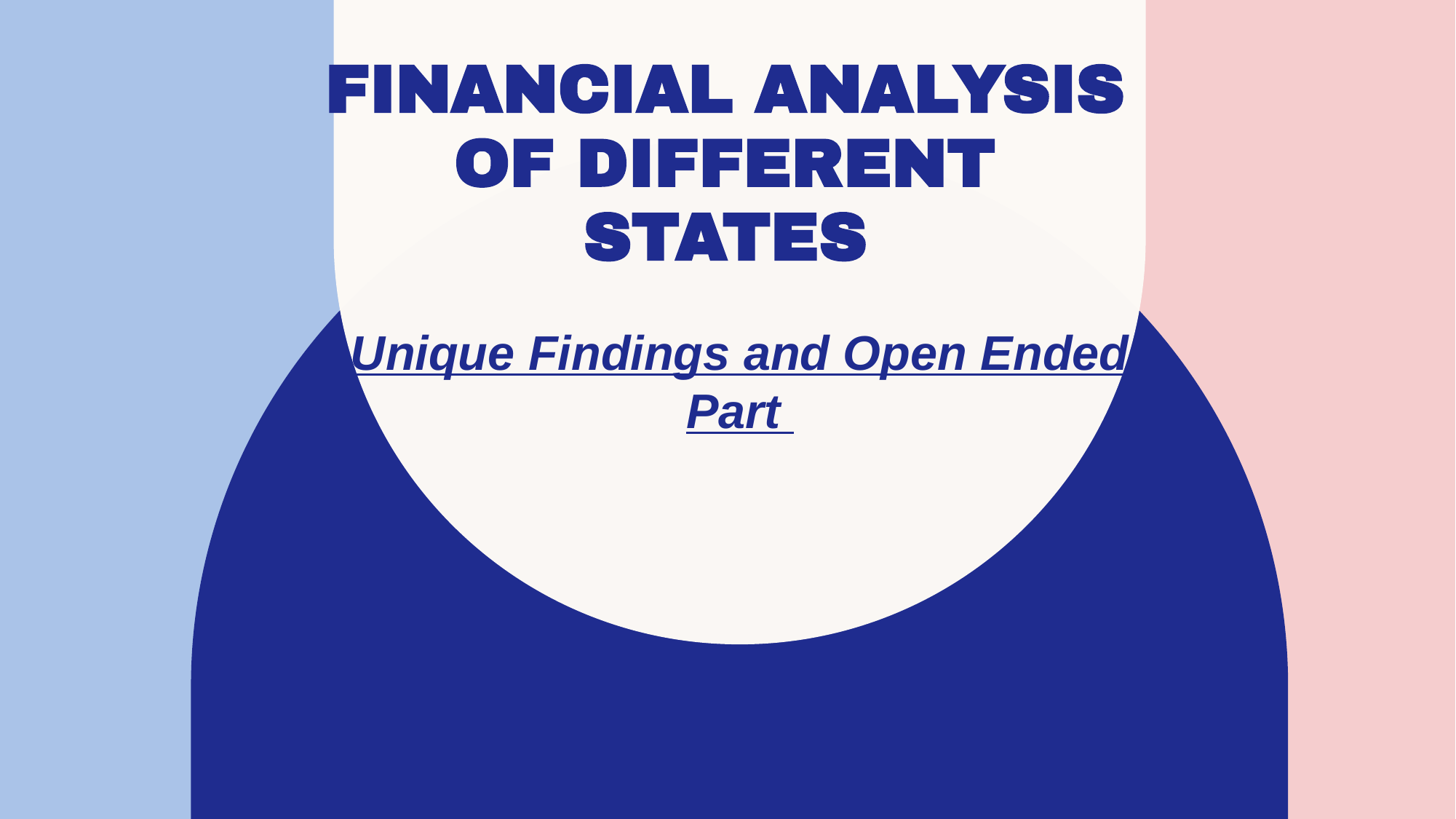

# Financial analysis of different states
Unique Findings and Open Ended Part